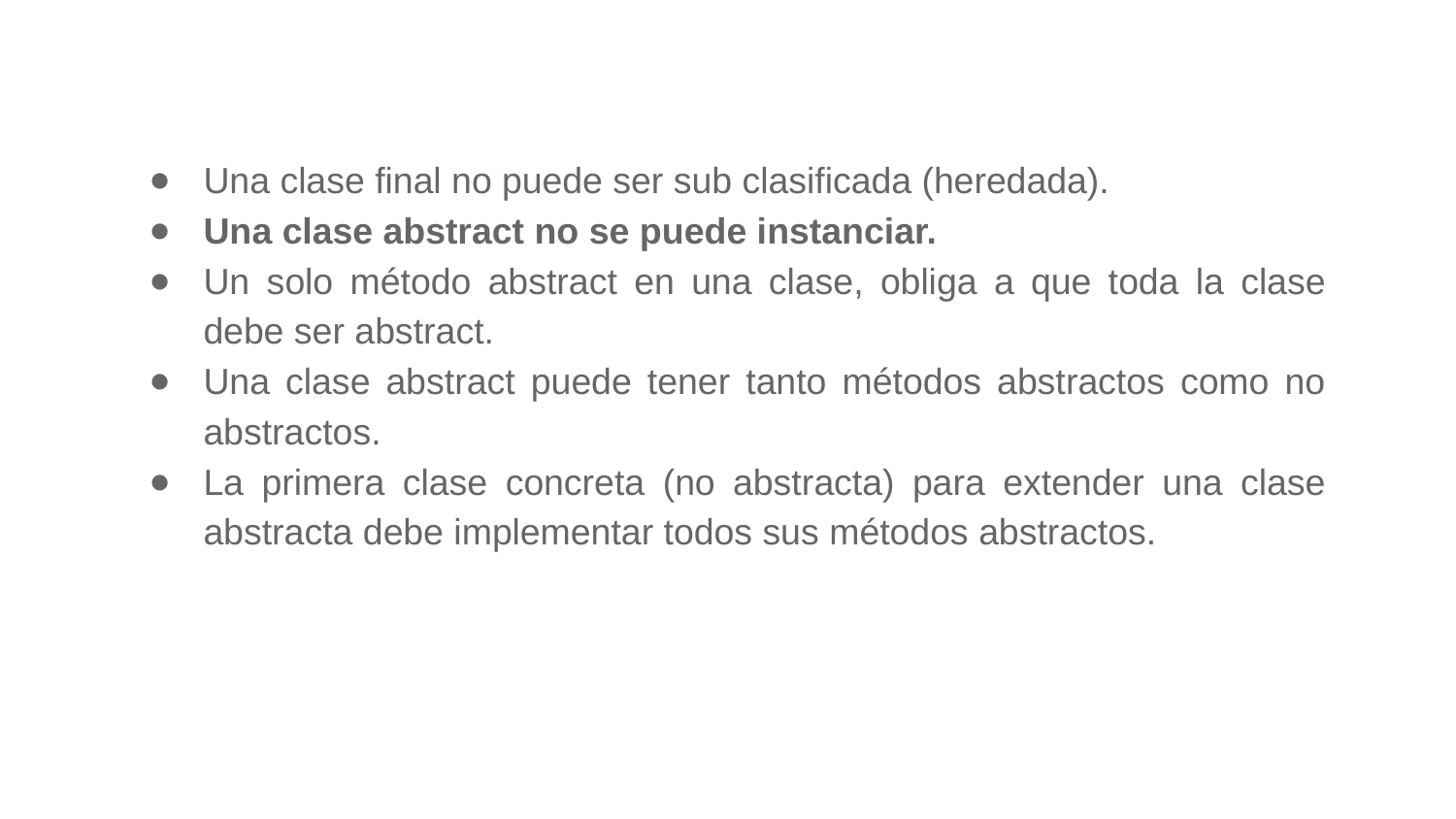

Una clase final no puede ser sub clasificada (heredada).
Una clase abstract no se puede instanciar.
Un solo método abstract en una clase, obliga a que toda la clase debe ser abstract.
Una clase abstract puede tener tanto métodos abstractos como no abstractos.
La primera clase concreta (no abstracta) para extender una clase abstracta debe implementar todos sus métodos abstractos.